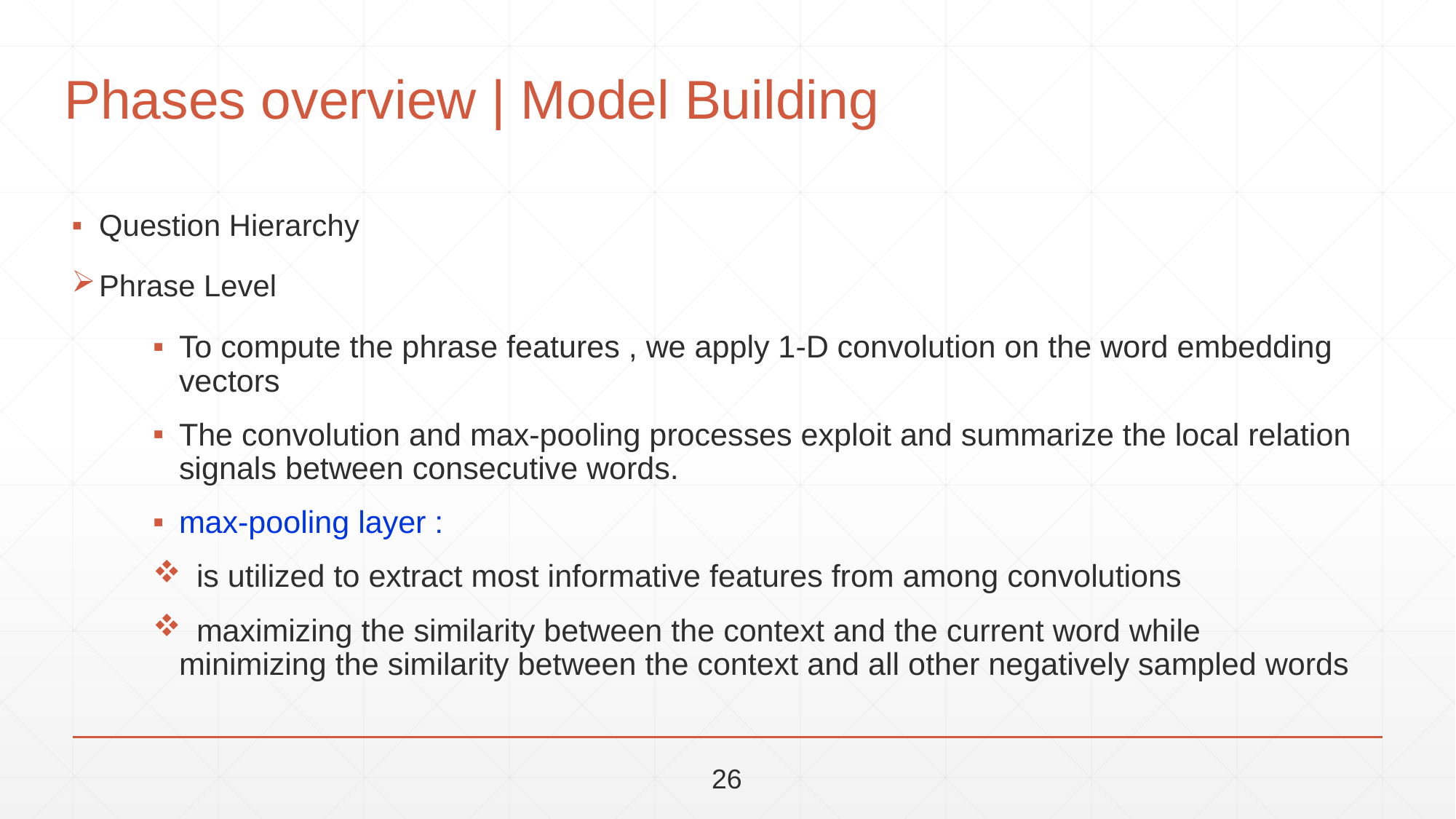

# Phases overview | Model Building
Question Hierarchy
Phrase Level

To compute the phrase features , we apply 1-D convolution on the word embedding vectors
The convolution and max-pooling processes exploit and summarize the local relation signals between consecutive words.
max-pooling layer :
  is utilized to extract most informative features from among convolutions
  maximizing the similarity between the context and the current word while    minimizing the similarity between the context and all other negatively sampled words

26